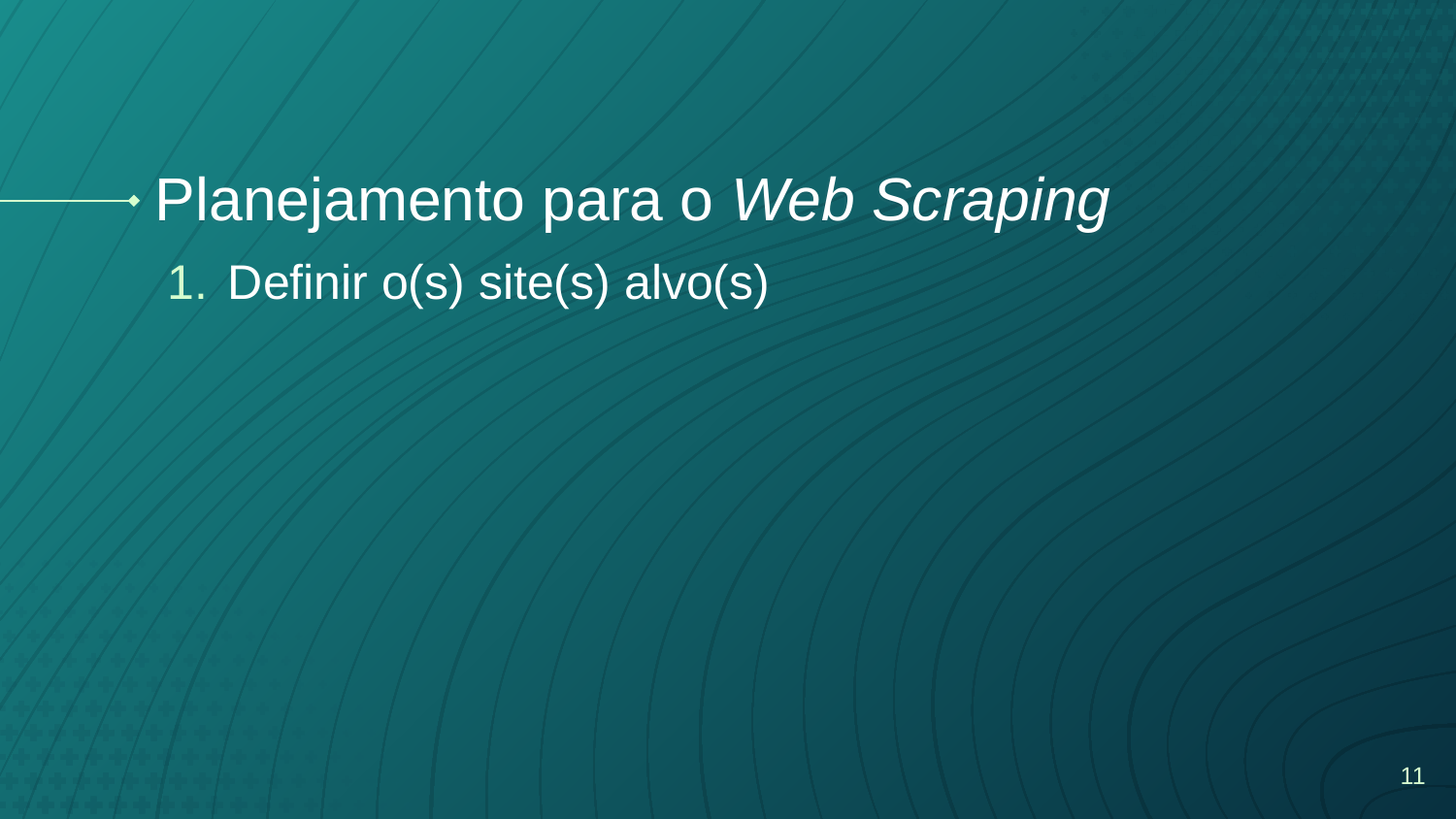

# Planejamento para o Web Scraping
Definir o(s) site(s) alvo(s)
11